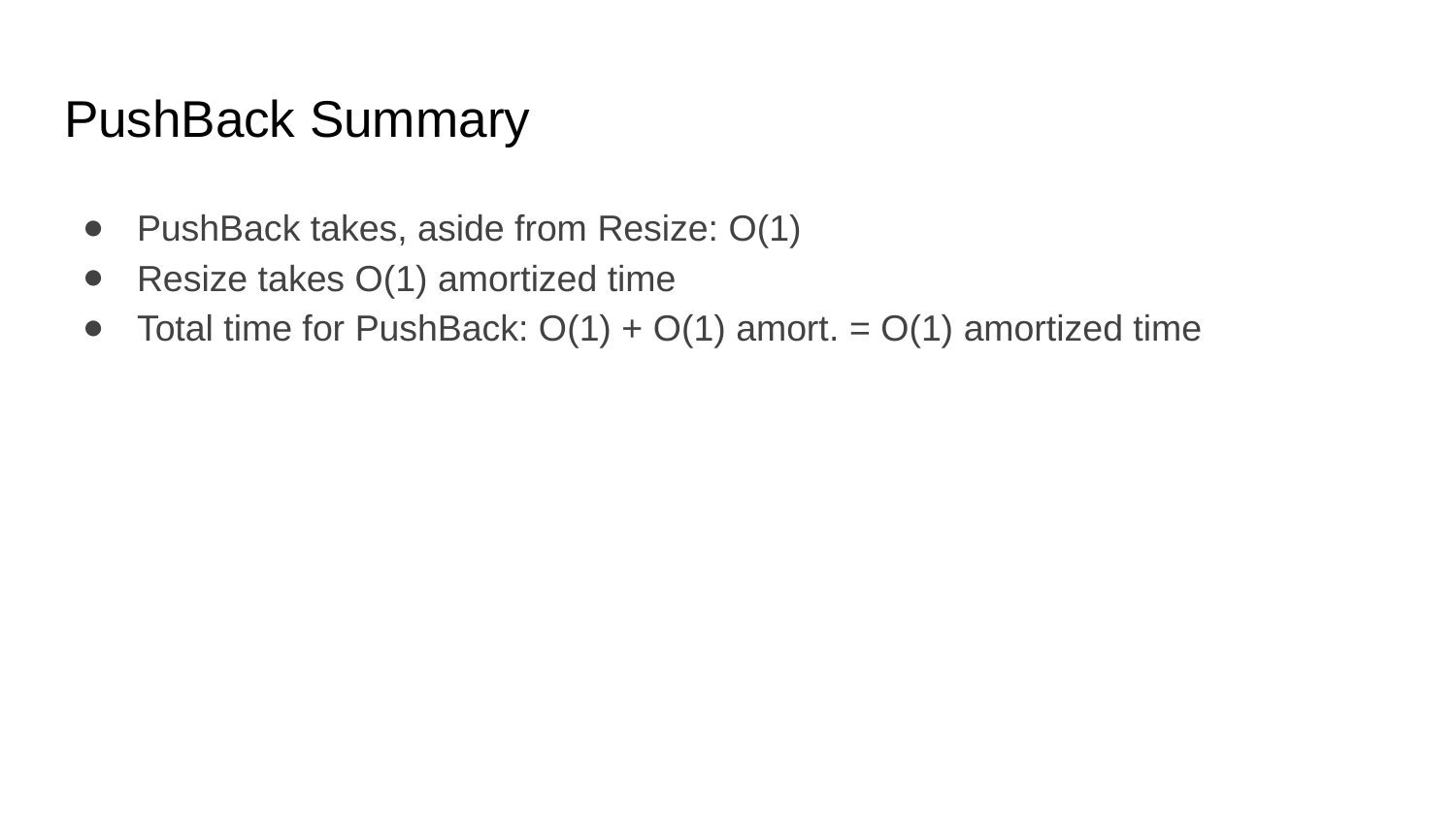

# PushBack Summary
PushBack takes, aside from Resize: O(1)
Resize takes O(1) amortized time
Total time for PushBack: O(1) + O(1) amort. = O(1) amortized time